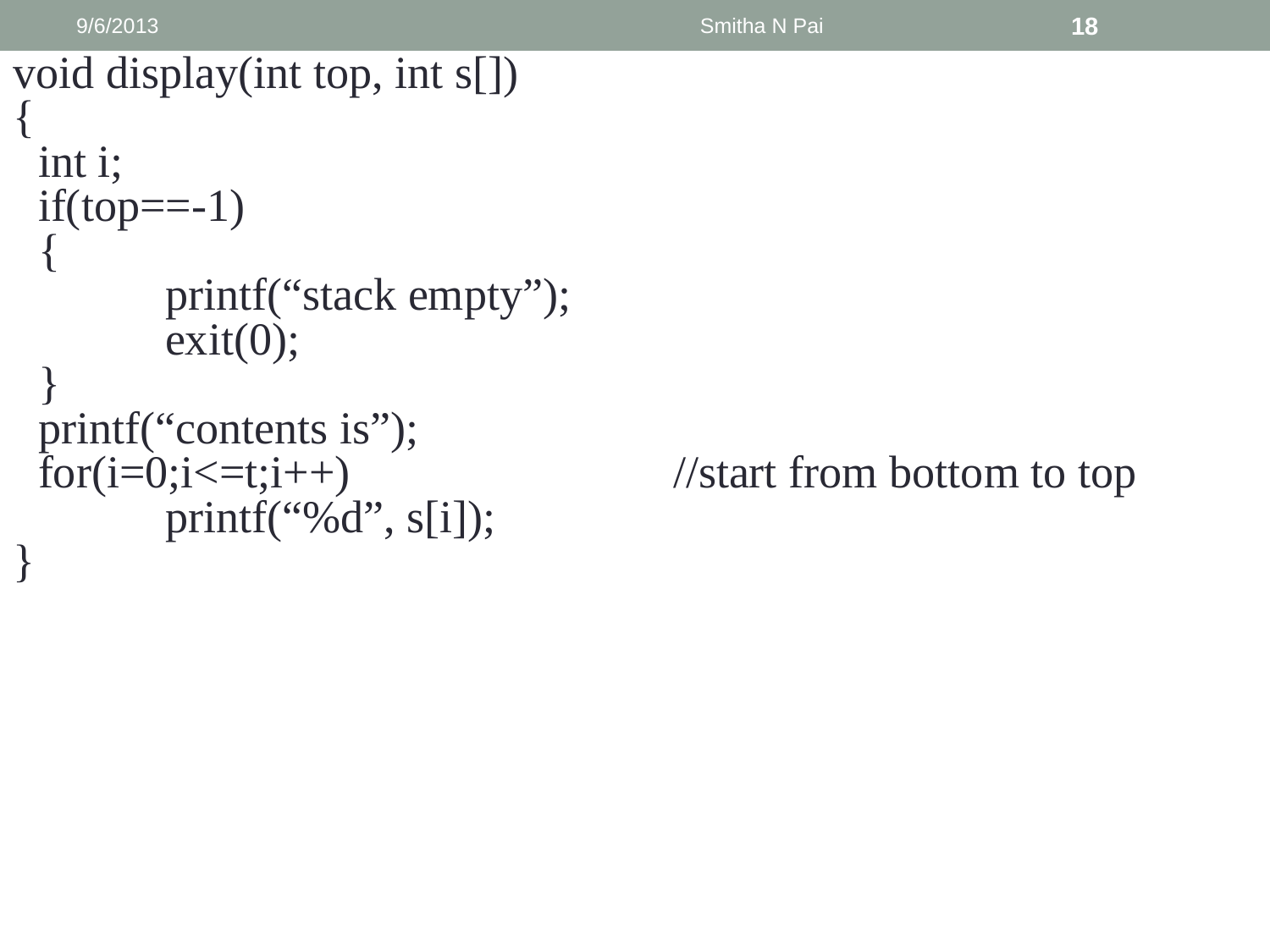

9/6/2013
Smitha N Pai
18
void display(int top, int s[])
{
	int i;
	if(top==-1)
	{
		printf(“stack empty”);
		exit(0);
	}
	printf(“contents is”);
	for(i=0;i<=t;i++)			//start from bottom to top
		printf(“%d”, s[i]);
}